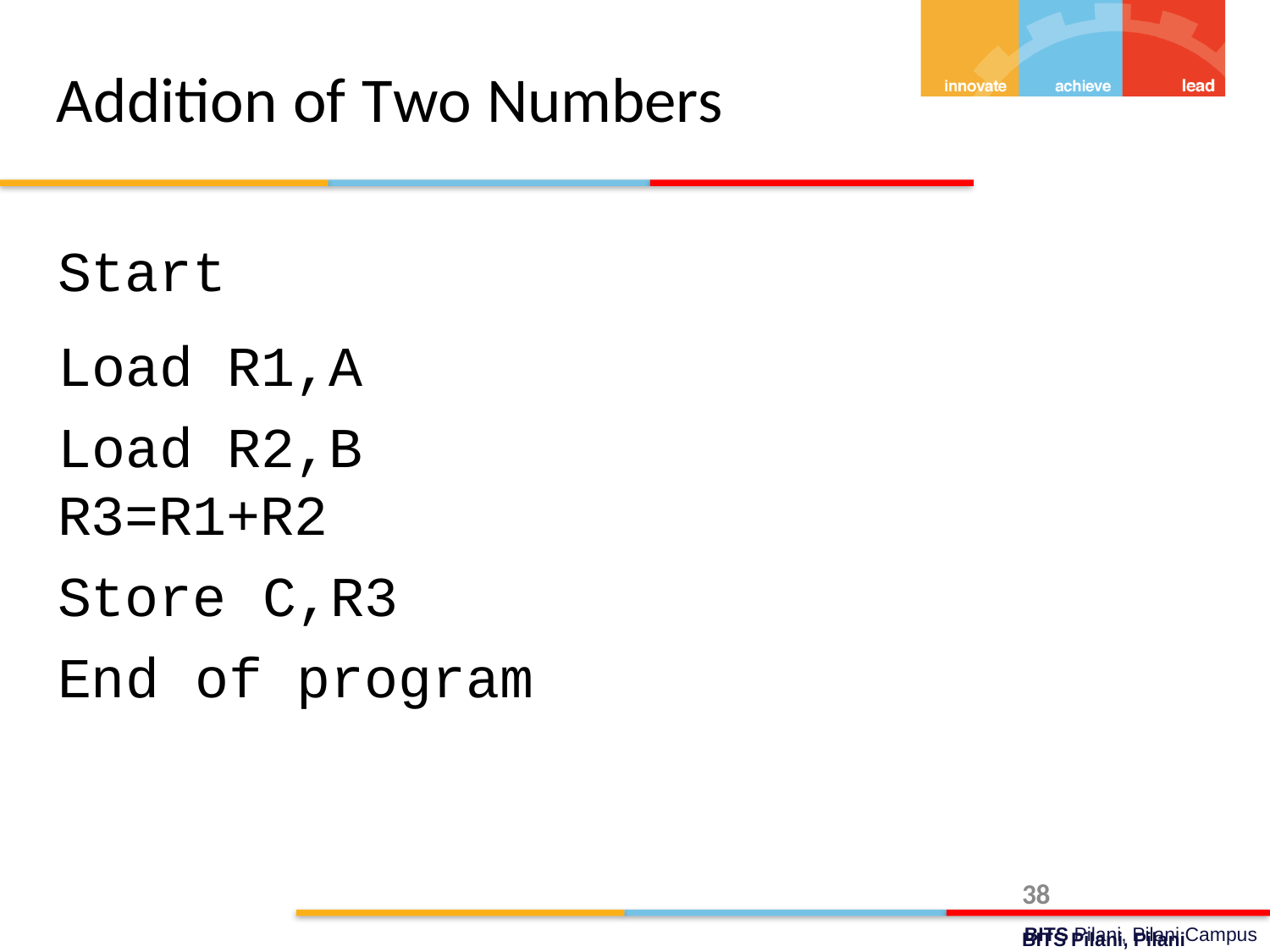

# Addition of Two Numbers
Start
Load Load
R1,A R2,B
R3=R1+R2
Store	C,R3
End	of	program
38
BITS Pilani, Pilani Campus